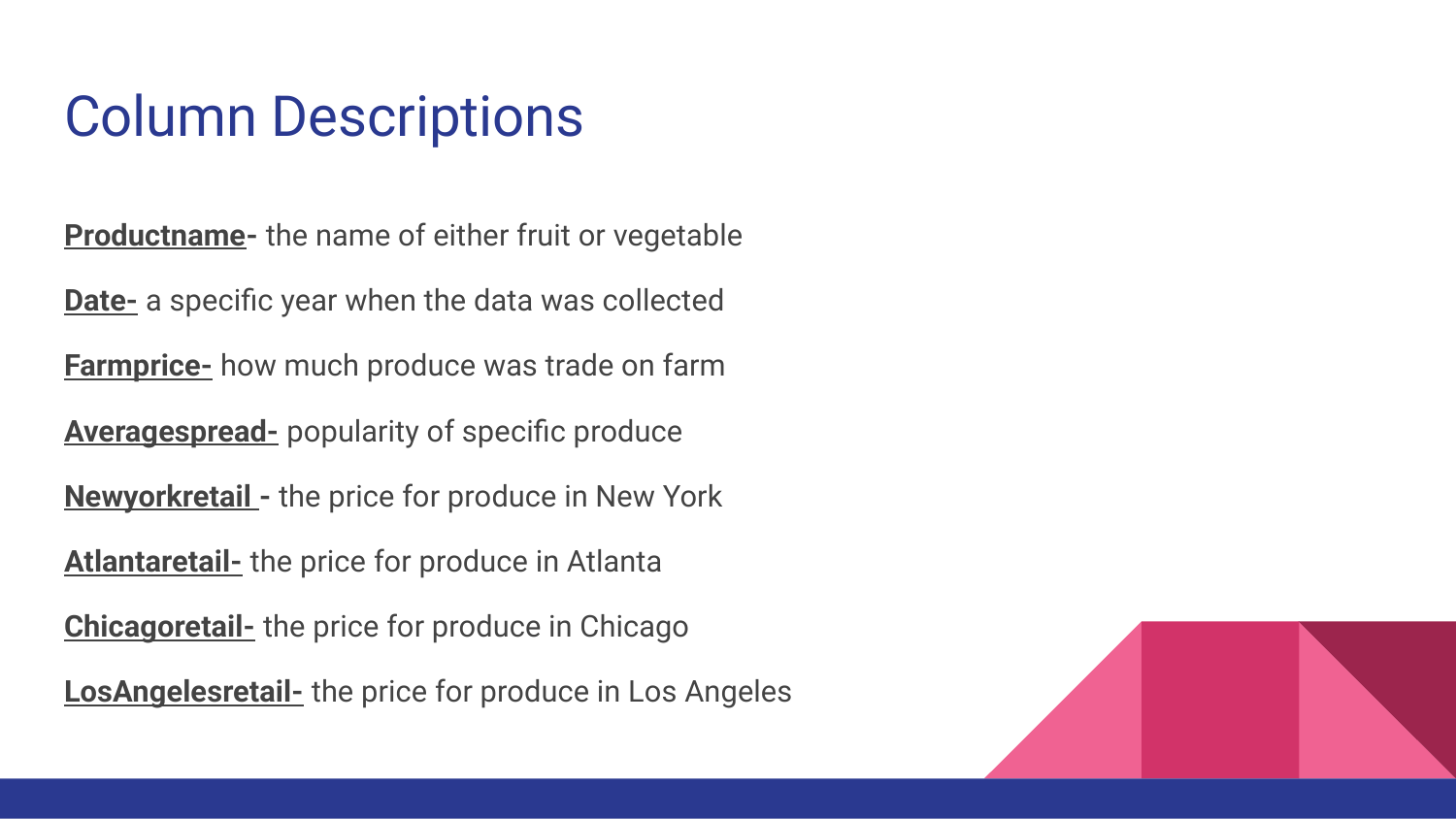

# Column Descriptions
Productname- the name of either fruit or vegetable
Date- a specific year when the data was collected
Farmprice- how much produce was trade on farm
Averagespread- popularity of specific produce
Newyorkretail - the price for produce in New York
Atlantaretail- the price for produce in Atlanta
Chicagoretail- the price for produce in Chicago
LosAngelesretail- the price for produce in Los Angeles